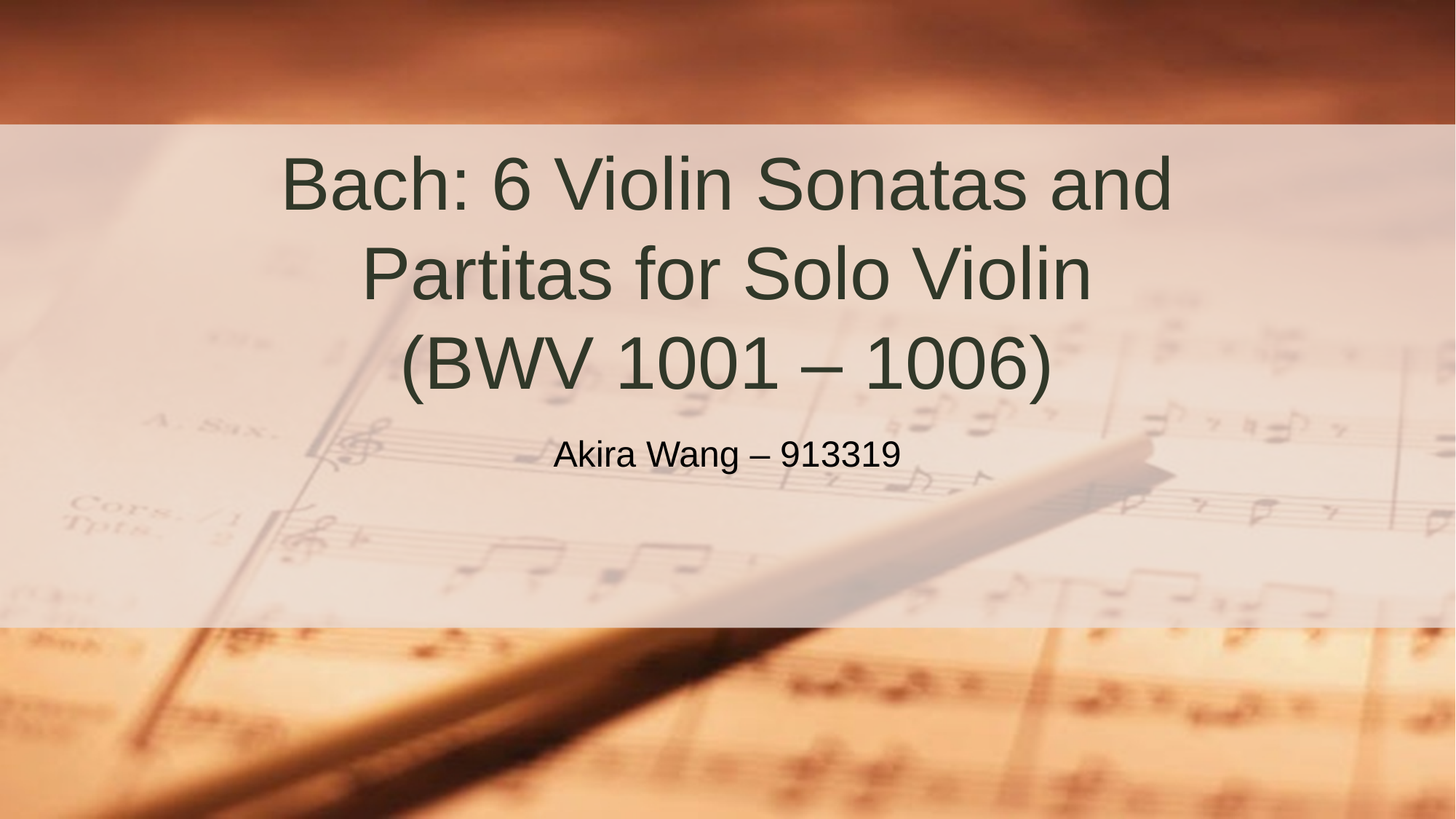

# Bach: 6 Violin Sonatas and Partitas for Solo Violin (BWV 1001 – 1006)
Akira Wang – 913319